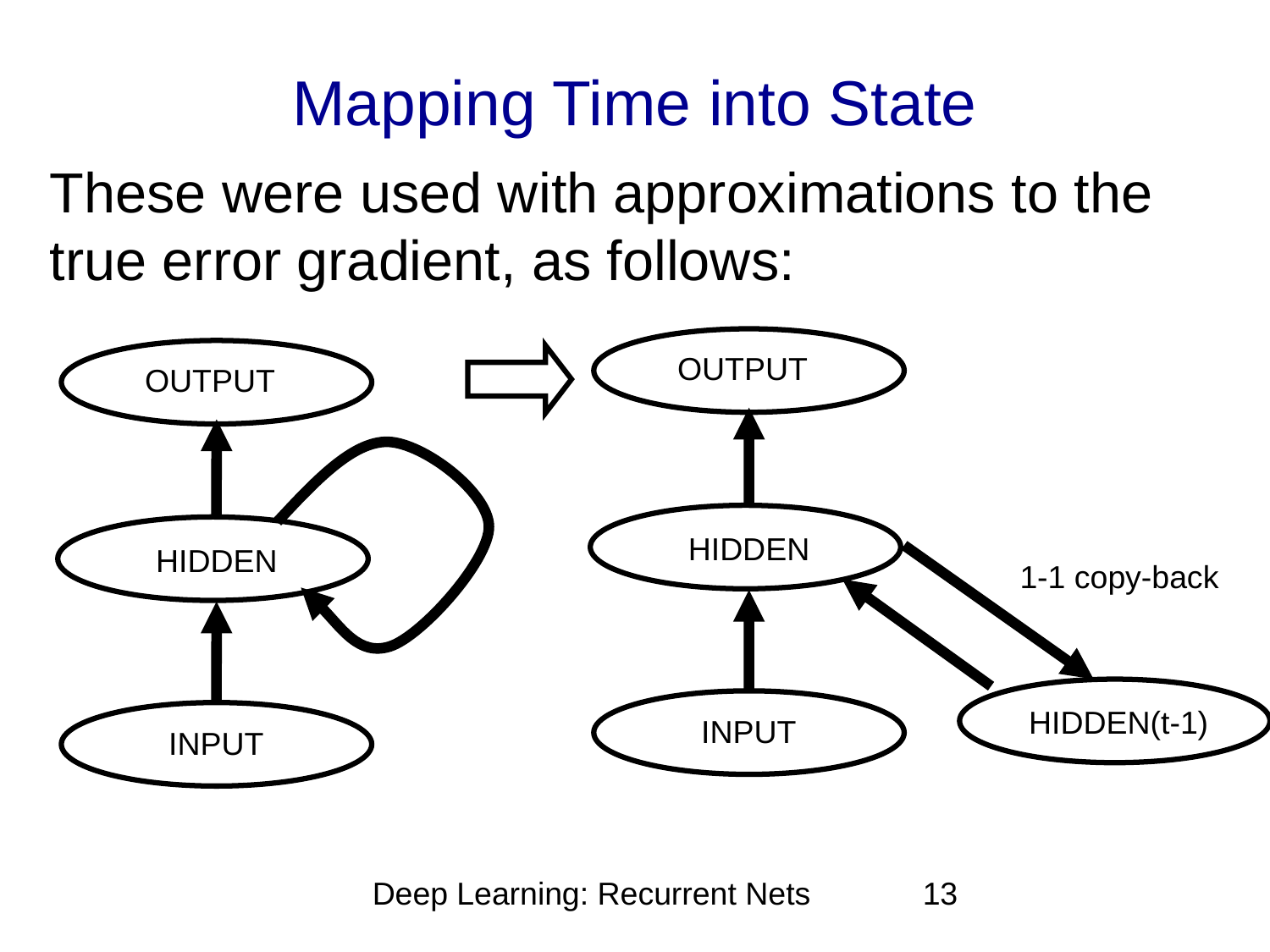

# Mapping Time into State
These were used with approximations to the true error gradient, as follows:

OUTPUT

HIDDEN

HIDDEN(t-1)

INPUT

OUTPUT

HIDDEN

INPUT

1-1 copy-back
Deep Learning: Recurrent Nets
13